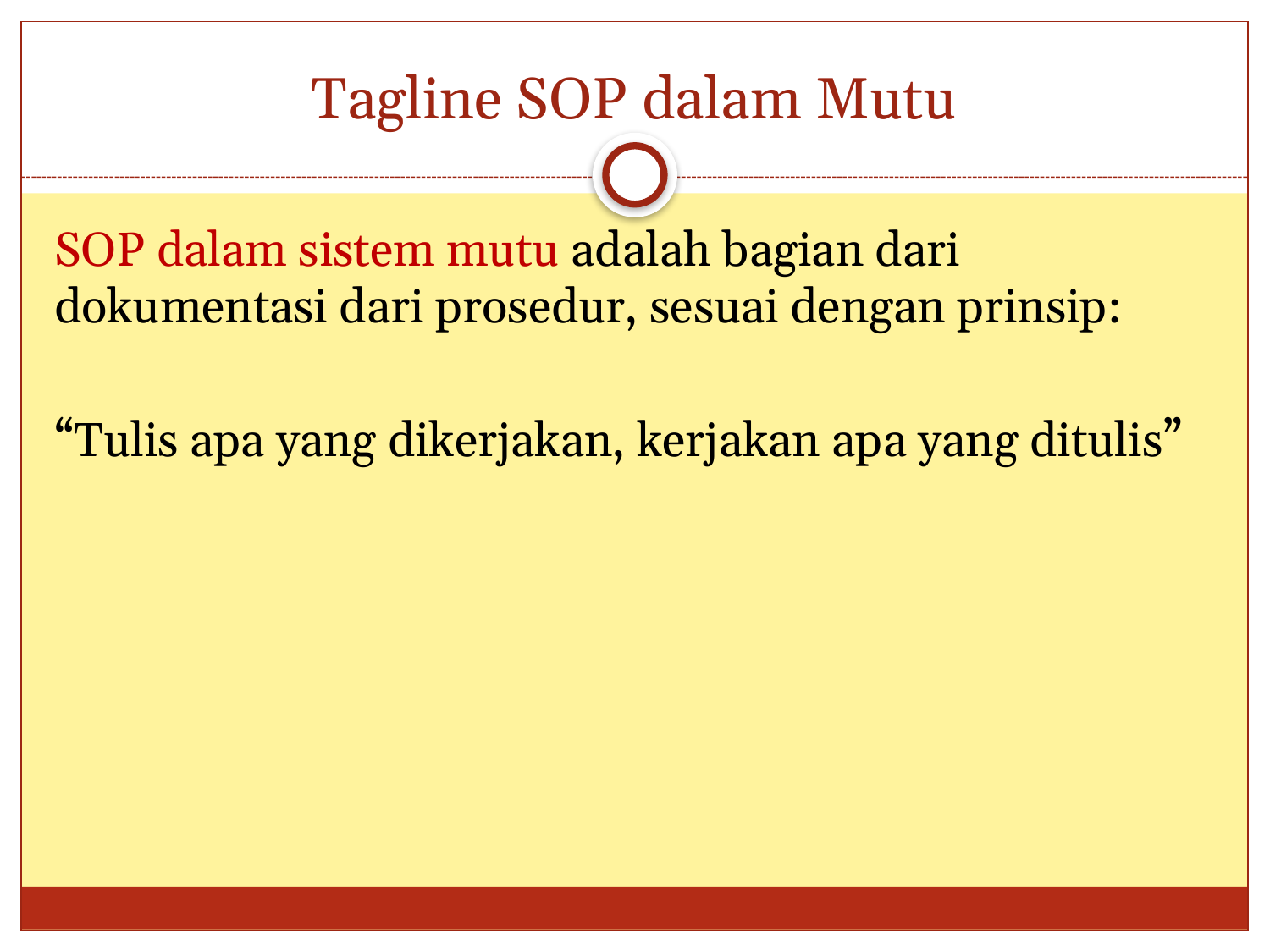

# Tagline SOP dalam Mutu
SOP dalam sistem mutu adalah bagian dari dokumentasi dari prosedur, sesuai dengan prinsip:

“Tulis apa yang dikerjakan, kerjakan apa yang ditulis”